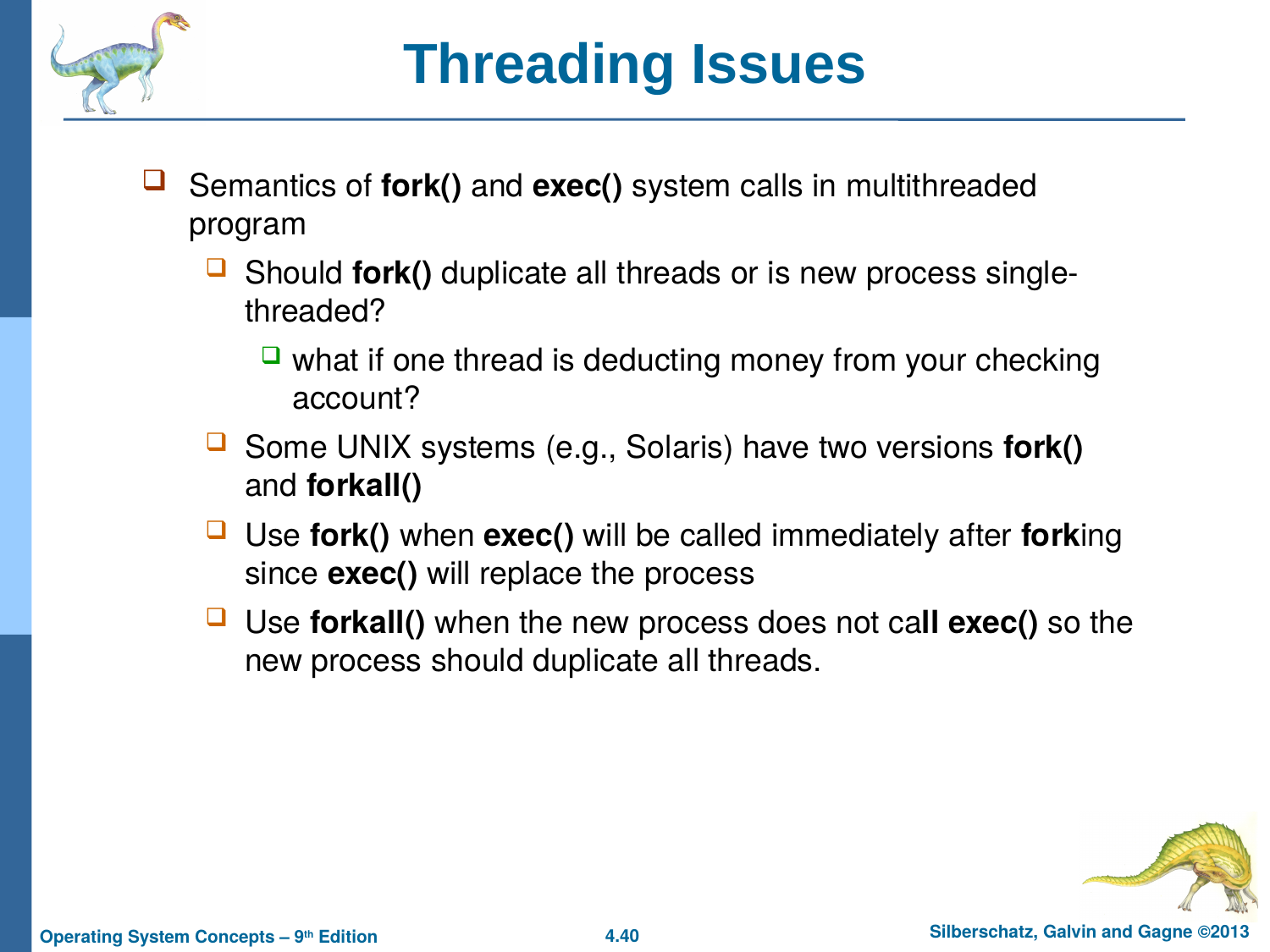

# Threading Issues
Semantics of fork() and exec() system calls in multithreaded program
Should fork() duplicate all threads or is new process single-threaded?
what if one thread is deducting money from your checking account?
Some UNIX systems (e.g., Solaris) have two versions fork() and forkall()
Use fork() when exec() will be called immediately after forking since exec() will replace the process
Use forkall() when the new process does not call exec() so the new process should duplicate all threads.